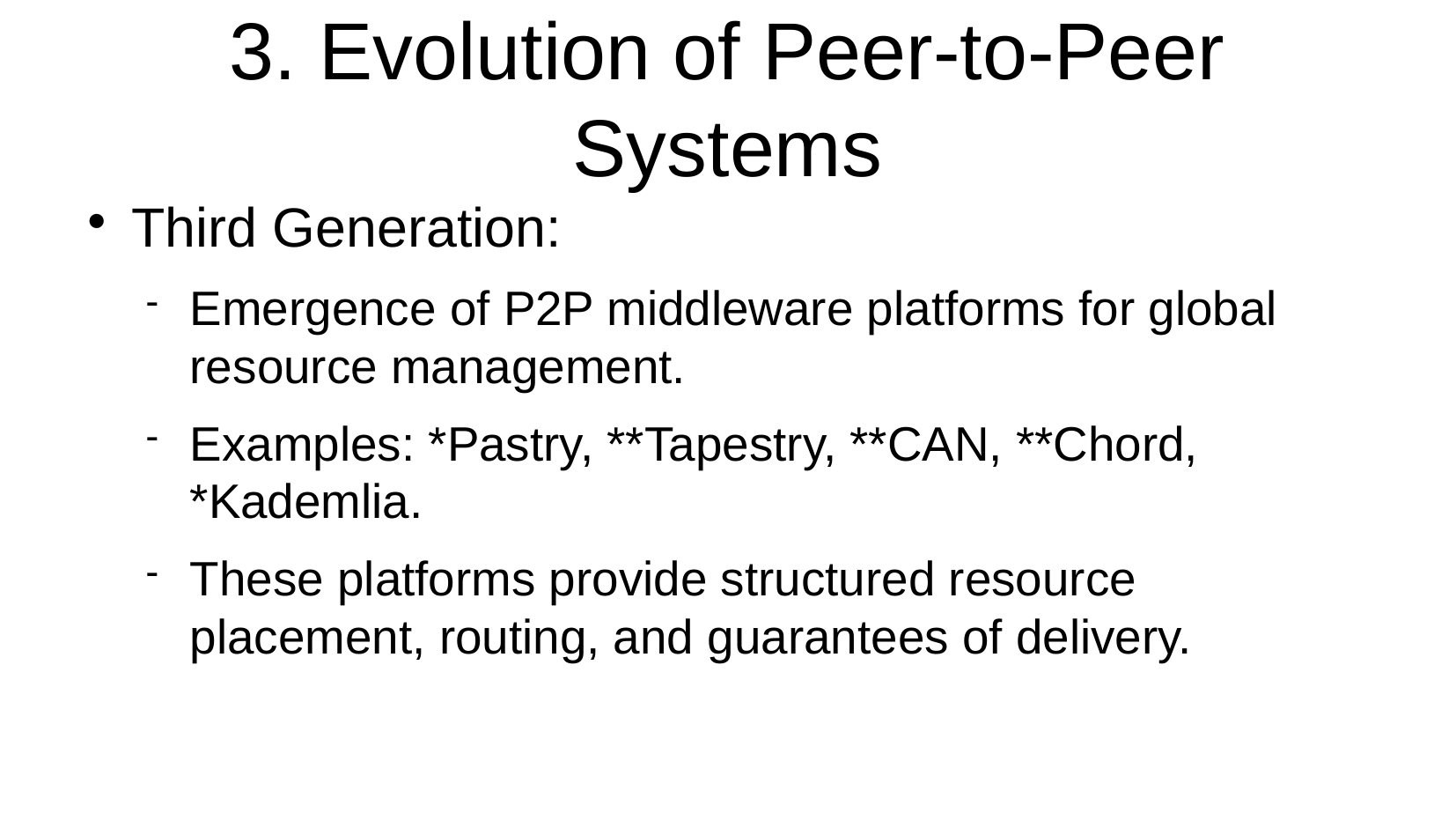

3. Evolution of Peer-to-Peer Systems
Third Generation:
Emergence of P2P middleware platforms for global resource management.
Examples: *Pastry, **Tapestry, **CAN, **Chord, *Kademlia.
These platforms provide structured resource placement, routing, and guarantees of delivery.